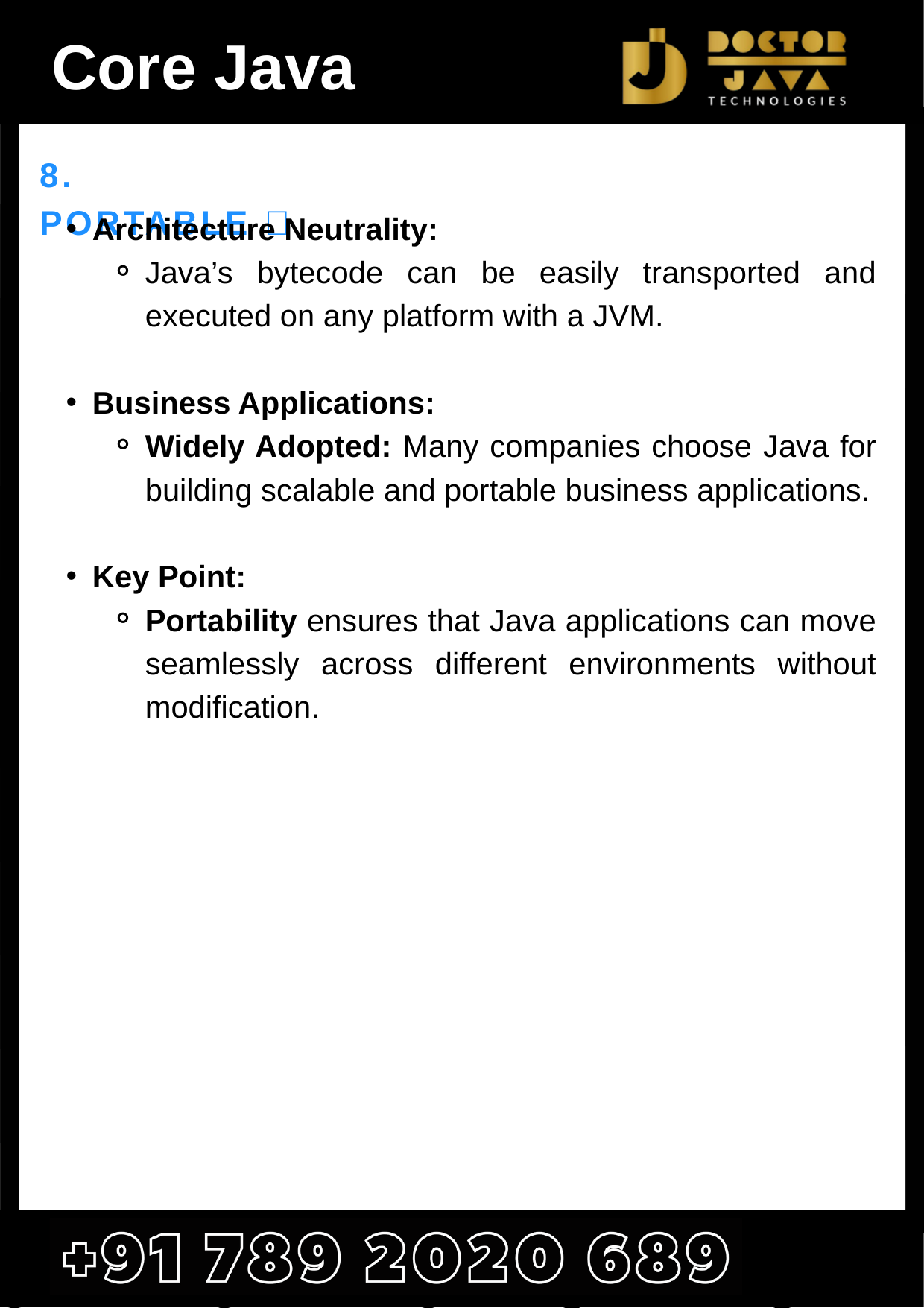

Core Java

8. PORTABLE 🧳
Architecture Neutrality:
Java’s bytecode can be easily transported and executed on any platform with a JVM.

Business Applications:
Widely Adopted: Many companies choose Java for building scalable and portable business applications.

Key Point:
Portability ensures that Java applications can move seamlessly across different environments without modification.